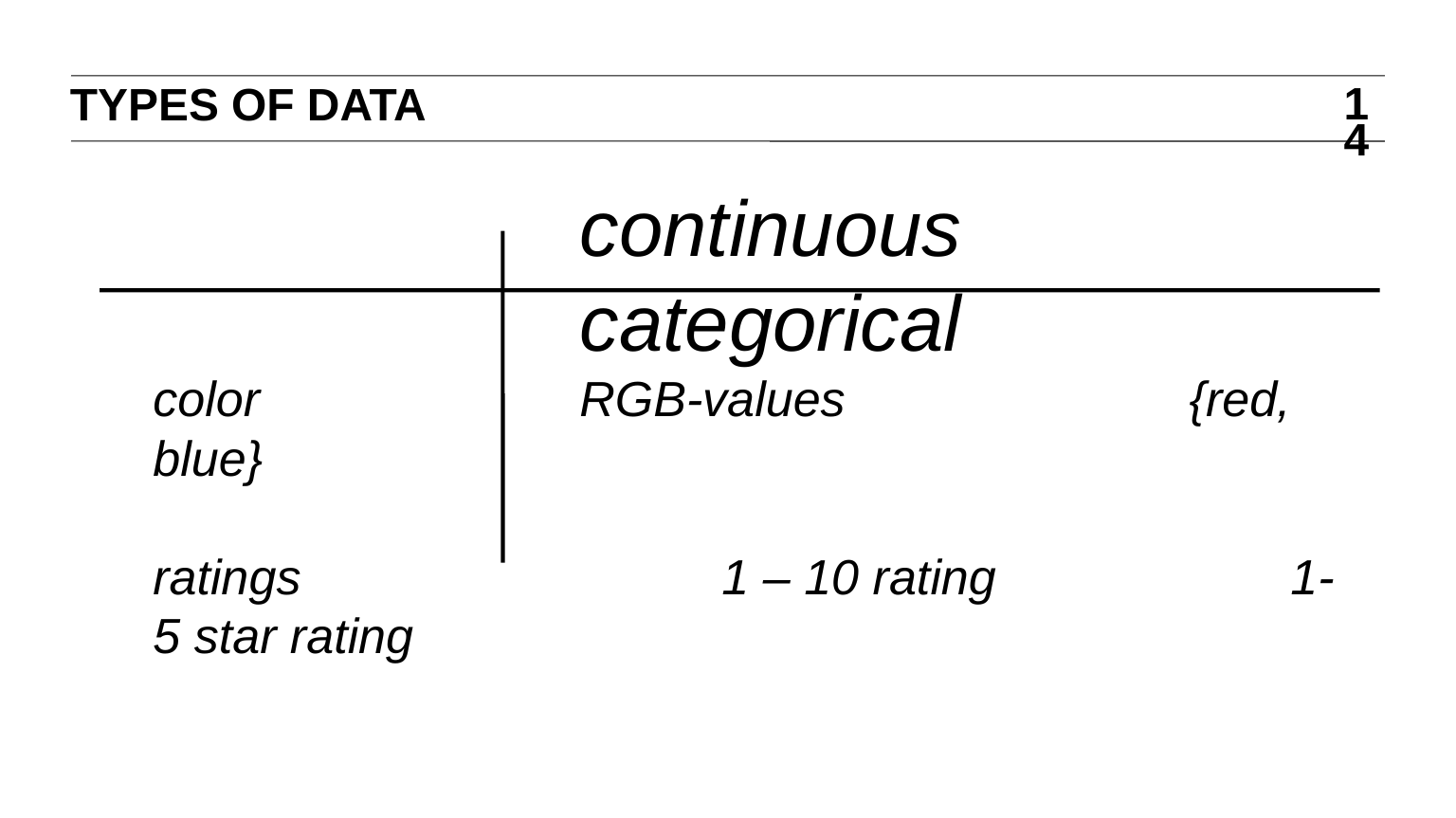

TYPES OF DATA
14
continuous		categorical

color			RGB-values  		   {red, blue}

ratings			1 – 10 rating	              	1-5 star rating